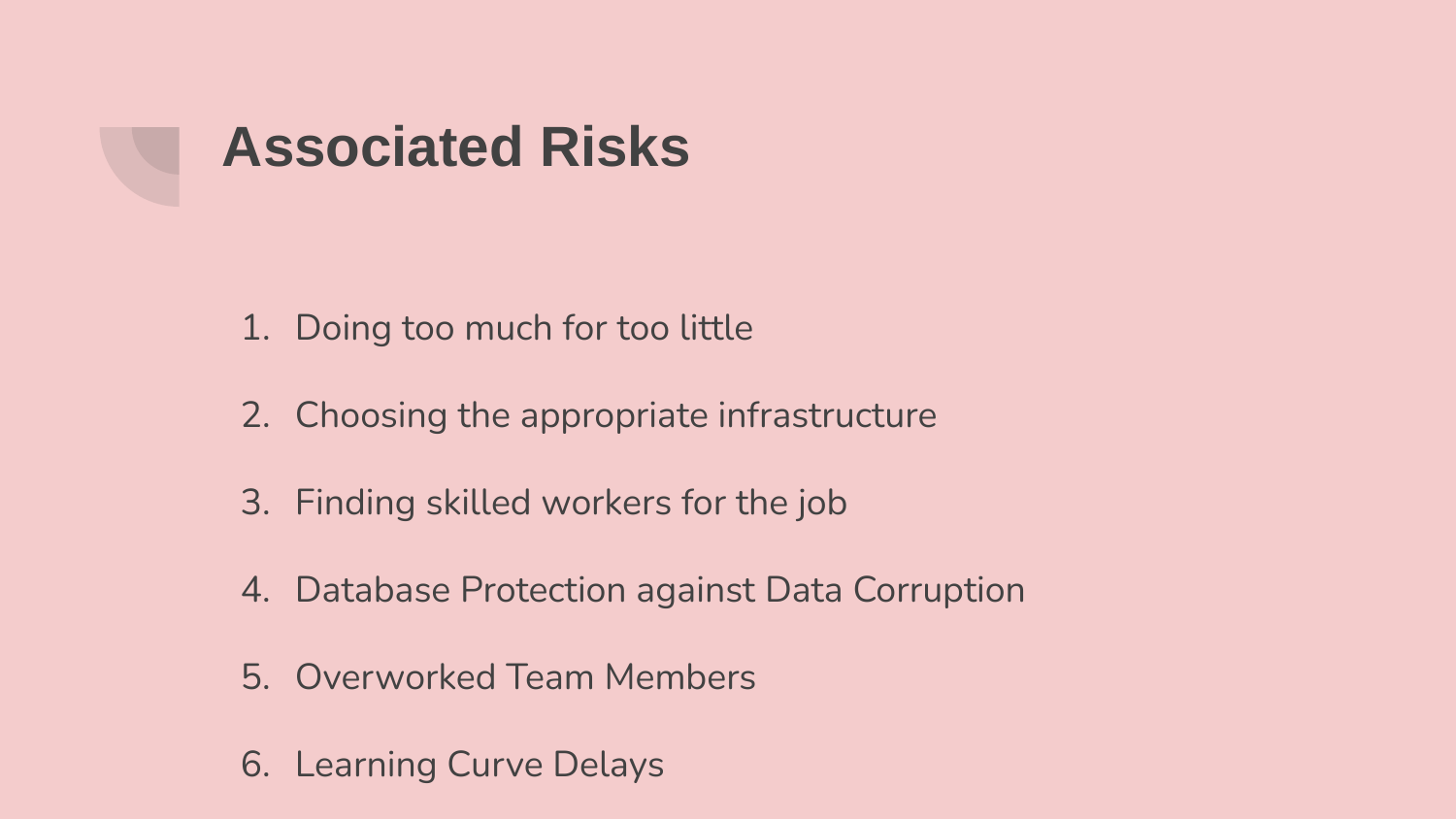

# Associated Risks
Doing too much for too little
Choosing the appropriate infrastructure
Finding skilled workers for the job
Database Protection against Data Corruption
Overworked Team Members
Learning Curve Delays